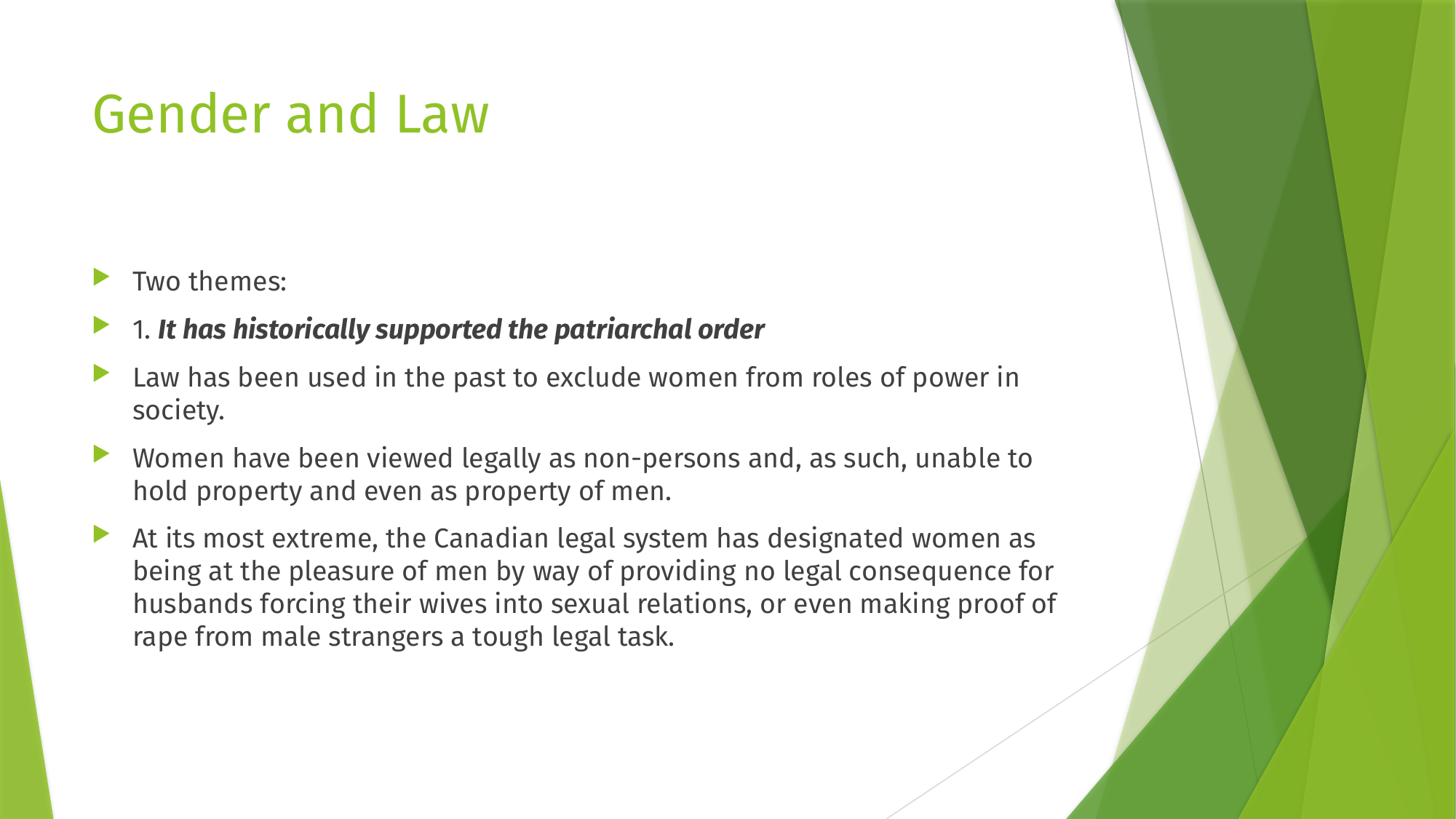

# Gender and Law
Two themes:
1. It has historically supported the patriarchal order
Law has been used in the past to exclude women from roles of power in society.
Women have been viewed legally as non-persons and, as such, unable to hold property and even as property of men.
At its most extreme, the Canadian legal system has designated women as being at the pleasure of men by way of providing no legal consequence for husbands forcing their wives into sexual relations, or even making proof of rape from male strangers a tough legal task.